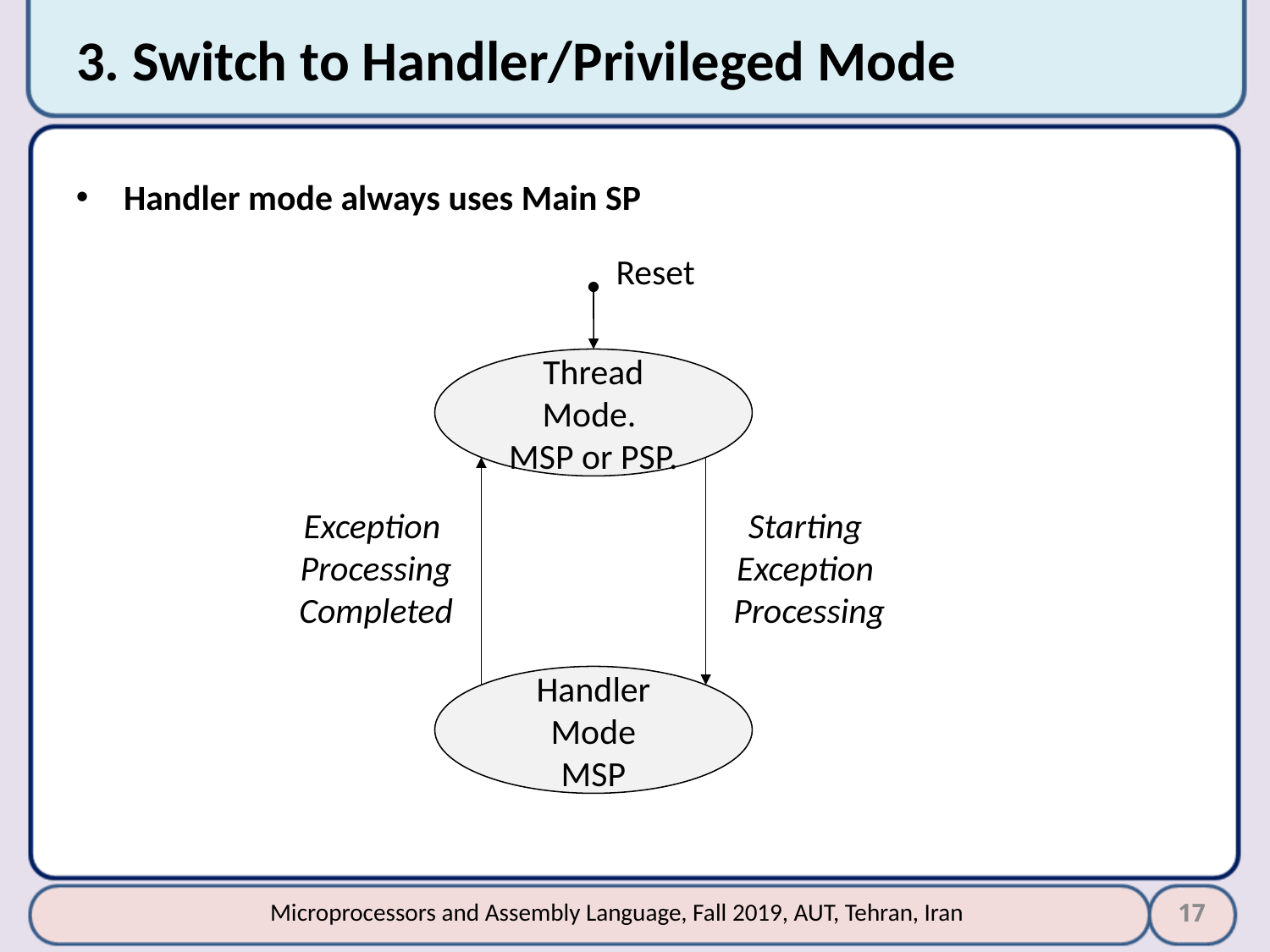

# 3. Switch to Handler/Privileged Mode

Handler mode always uses Main SP
Reset
Thread
Mode.
MSP or PSP.
Exception
Processing
Completed
Starting
Exception
Processing
Handler Mode
MSP
17
Microprocessors and Assembly Language, Fall 2019, AUT, Tehran, Iran